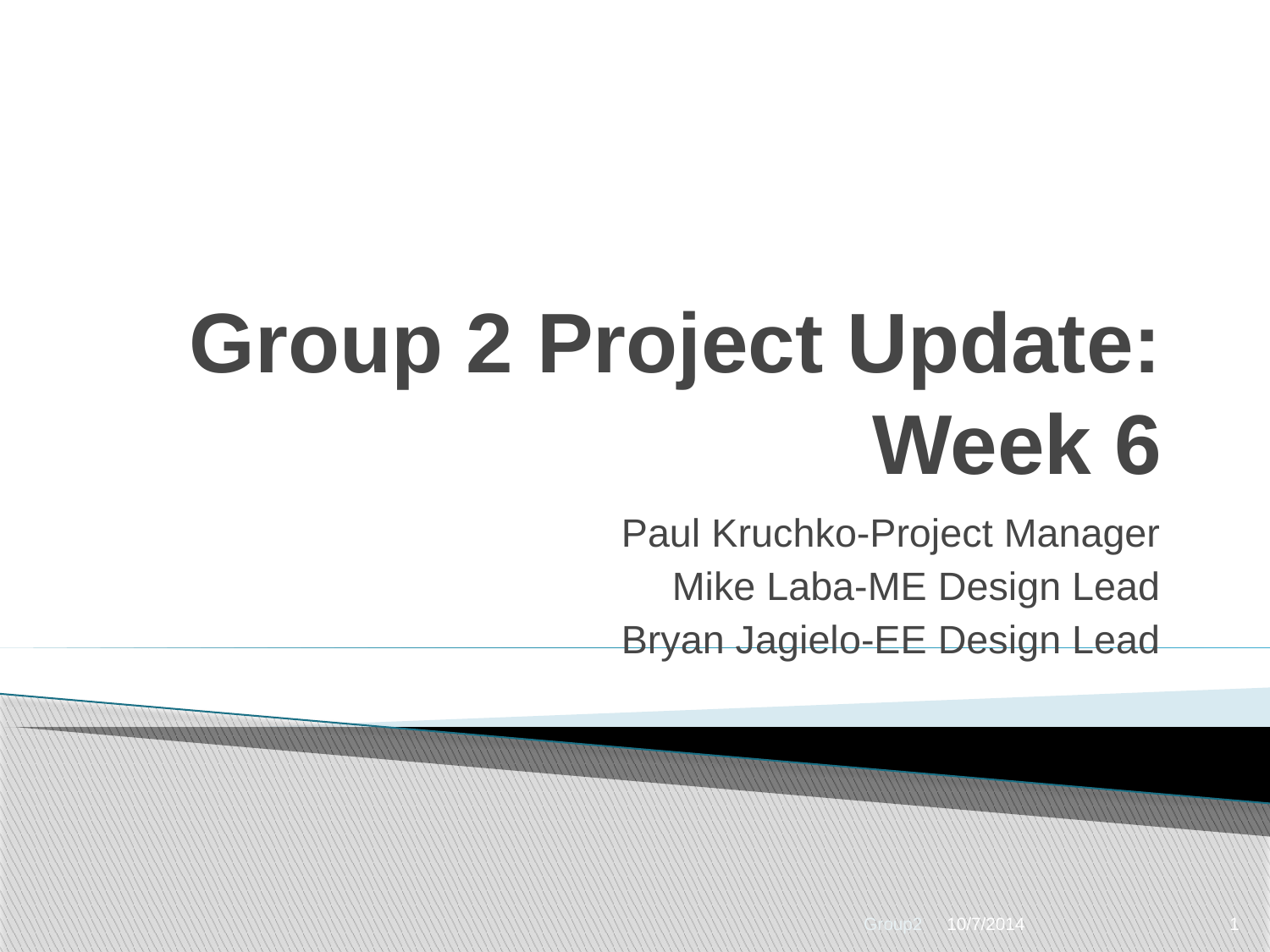

# Group 2 Project Update: Week 6
Paul Kruchko-Project Manager
Mike Laba-ME Design Lead
Bryan Jagielo-EE Design Lead
Group2
10/7/2014
1